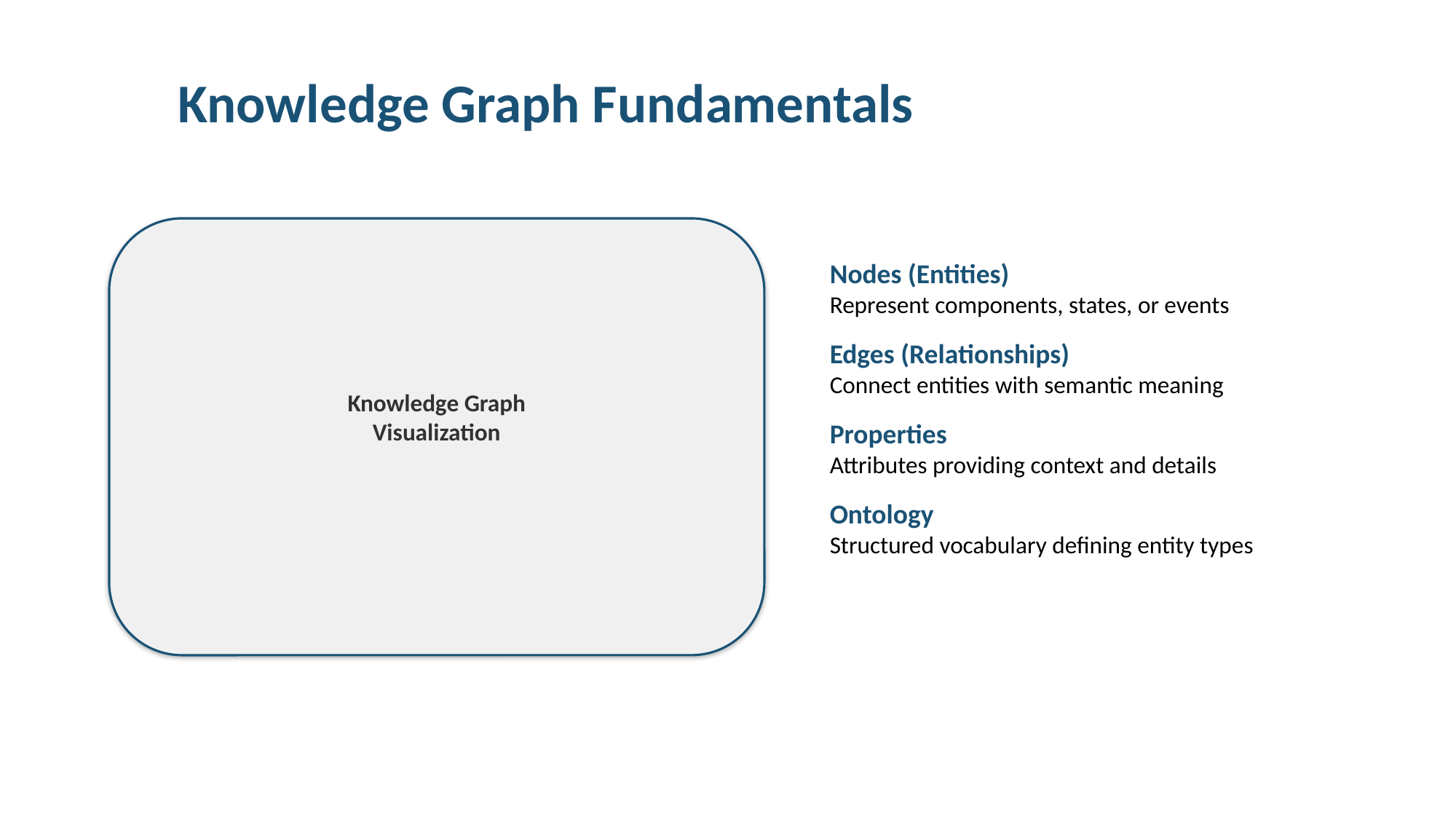

# Knowledge Graph Fundamentals

Nodes (Entities)
Represent components, states, or events
Edges (Relationships)
Connect entities with semantic meaning
Properties
Attributes providing context and details
Ontology
Structured vocabulary defining entity types
Knowledge Graph Visualization